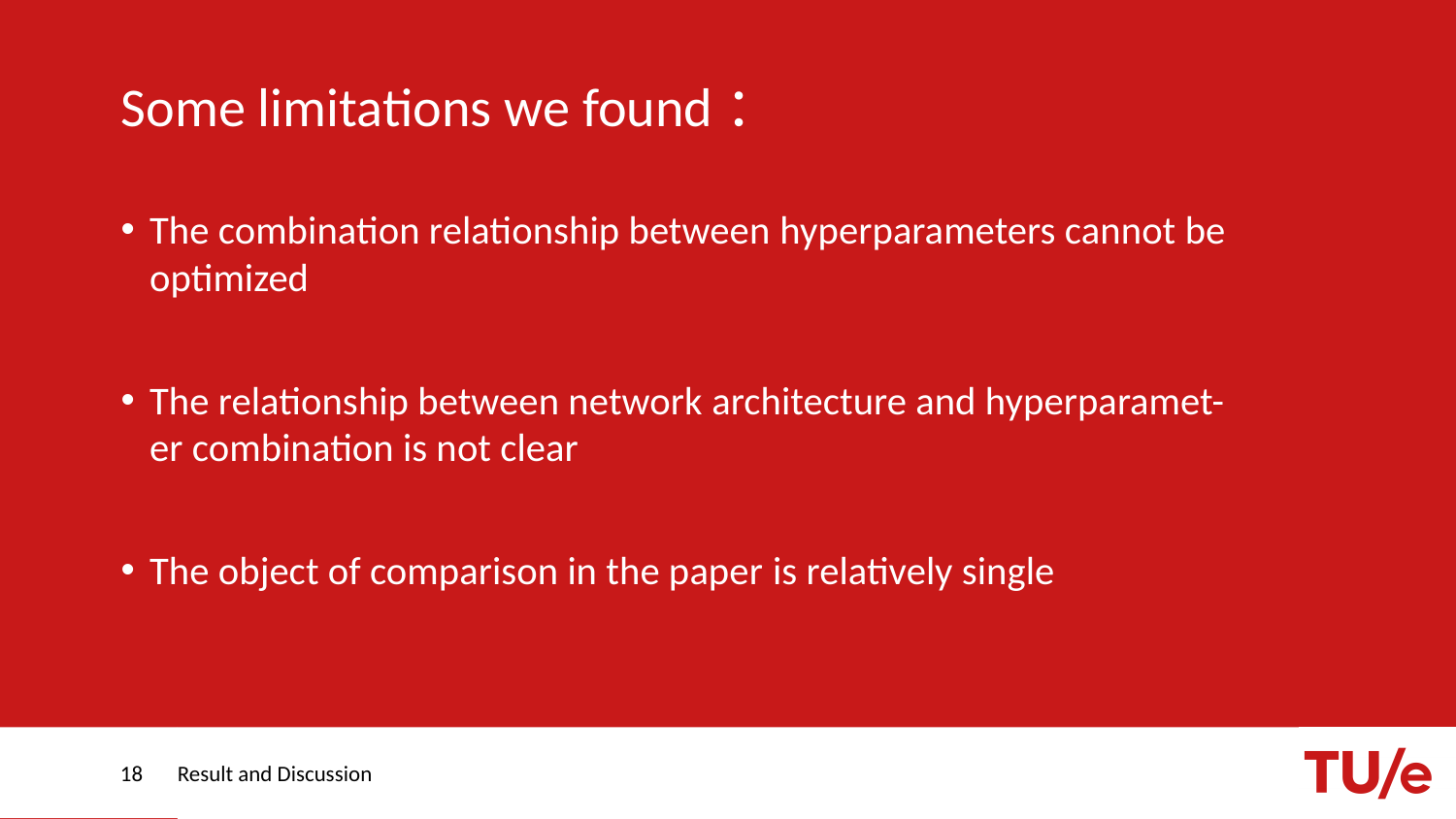

# Some limitations we found：
The combination relationship between hyperparameters cannot be optimized

The relationship between network architecture and hyperparamet-er combination is not clear

The object of comparison in the paper is relatively single

18
Result and Discussion